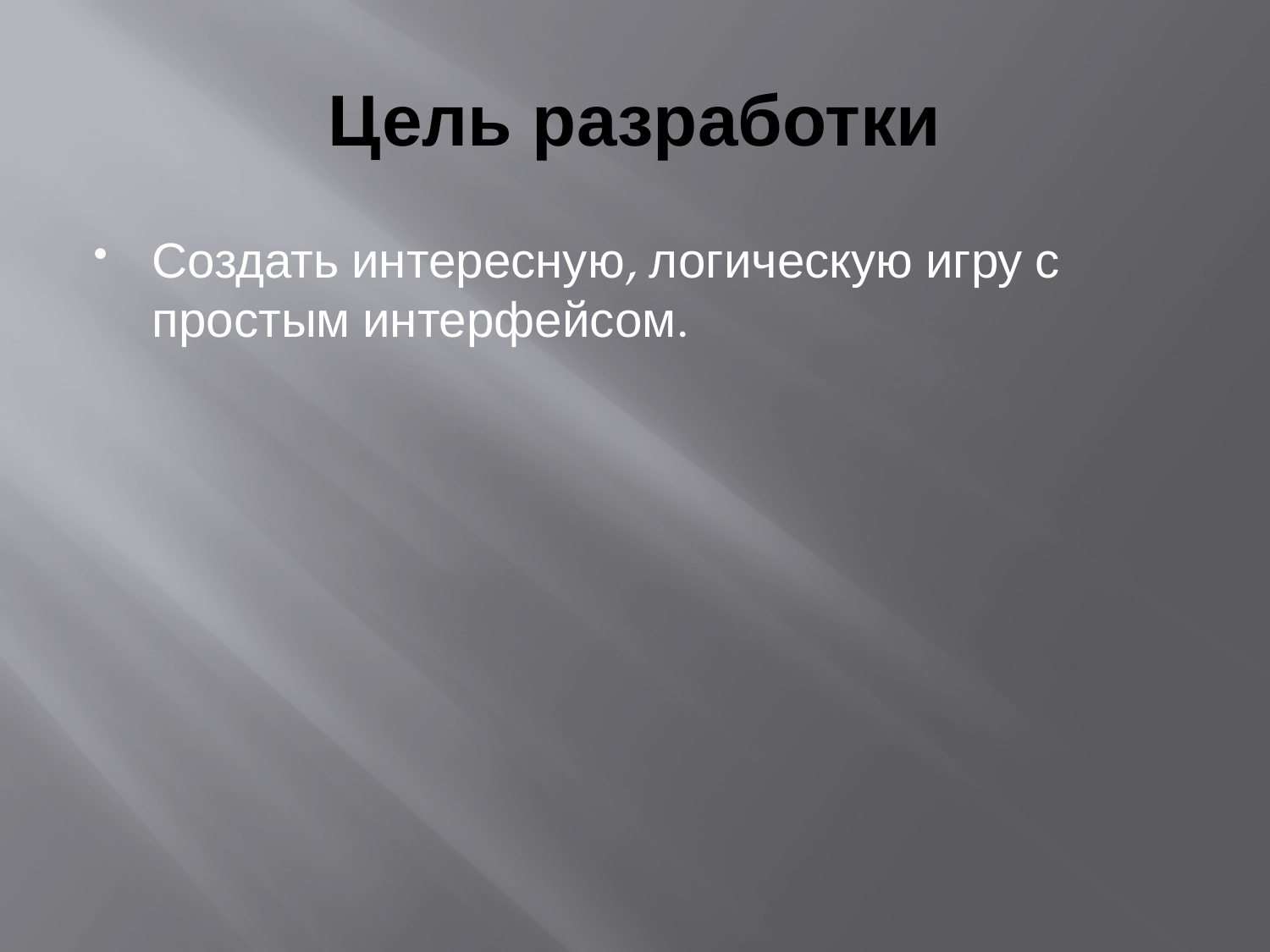

# Цель разработки
Создать интересную, логическую игру с простым интерфейсом.